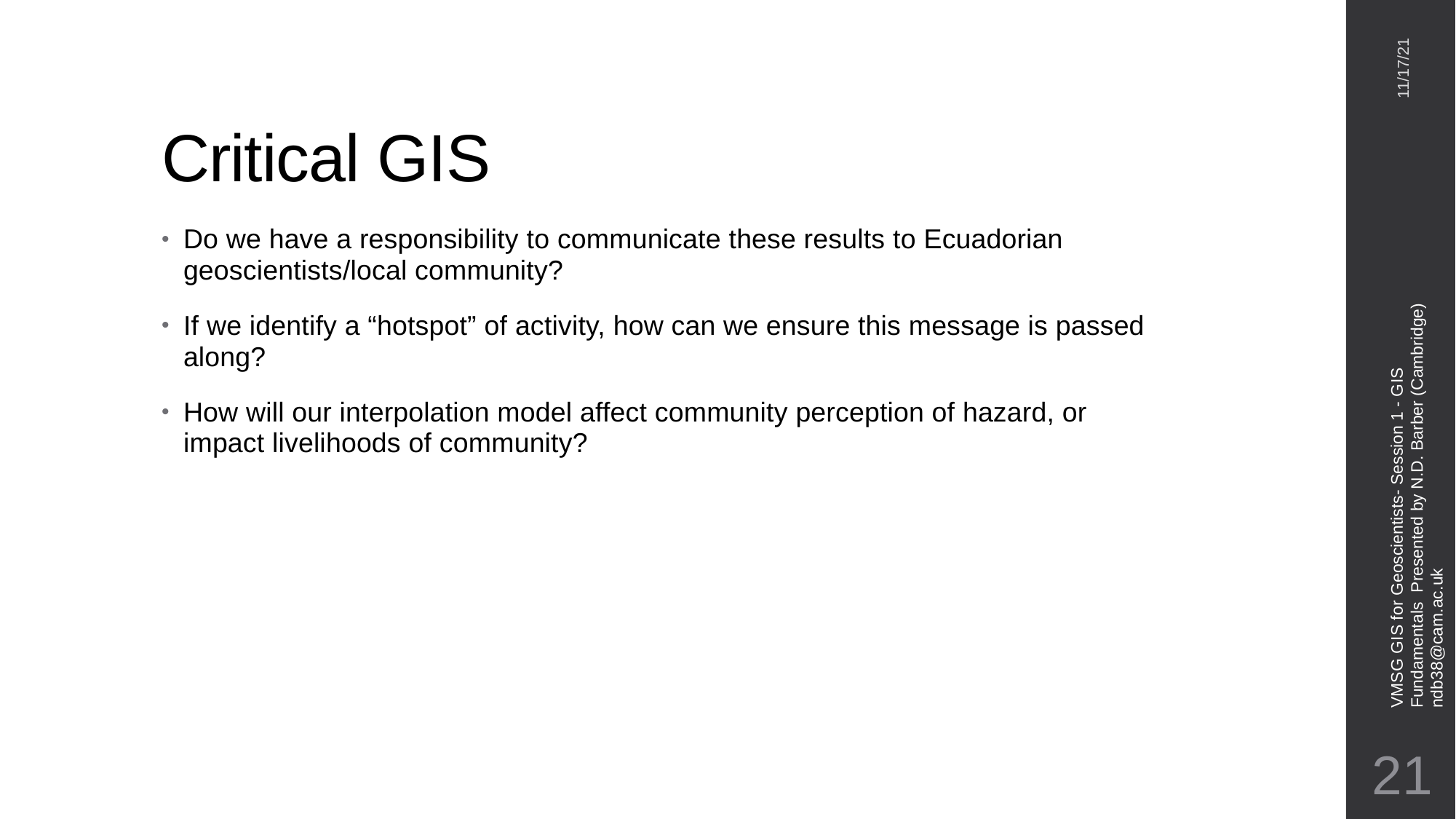

# Critical GIS
11/17/21
Do we have a responsibility to communicate these results to Ecuadorian geoscientists/local community?
If we identify a “hotspot” of activity, how can we ensure this message is passed along?
How will our interpolation model affect community perception of hazard, or impact livelihoods of community?
VMSG GIS for Geoscientists- Session 1 - GIS Fundamentals  Presented by N.D. Barber (Cambridge) ndb38@cam.ac.uk
21